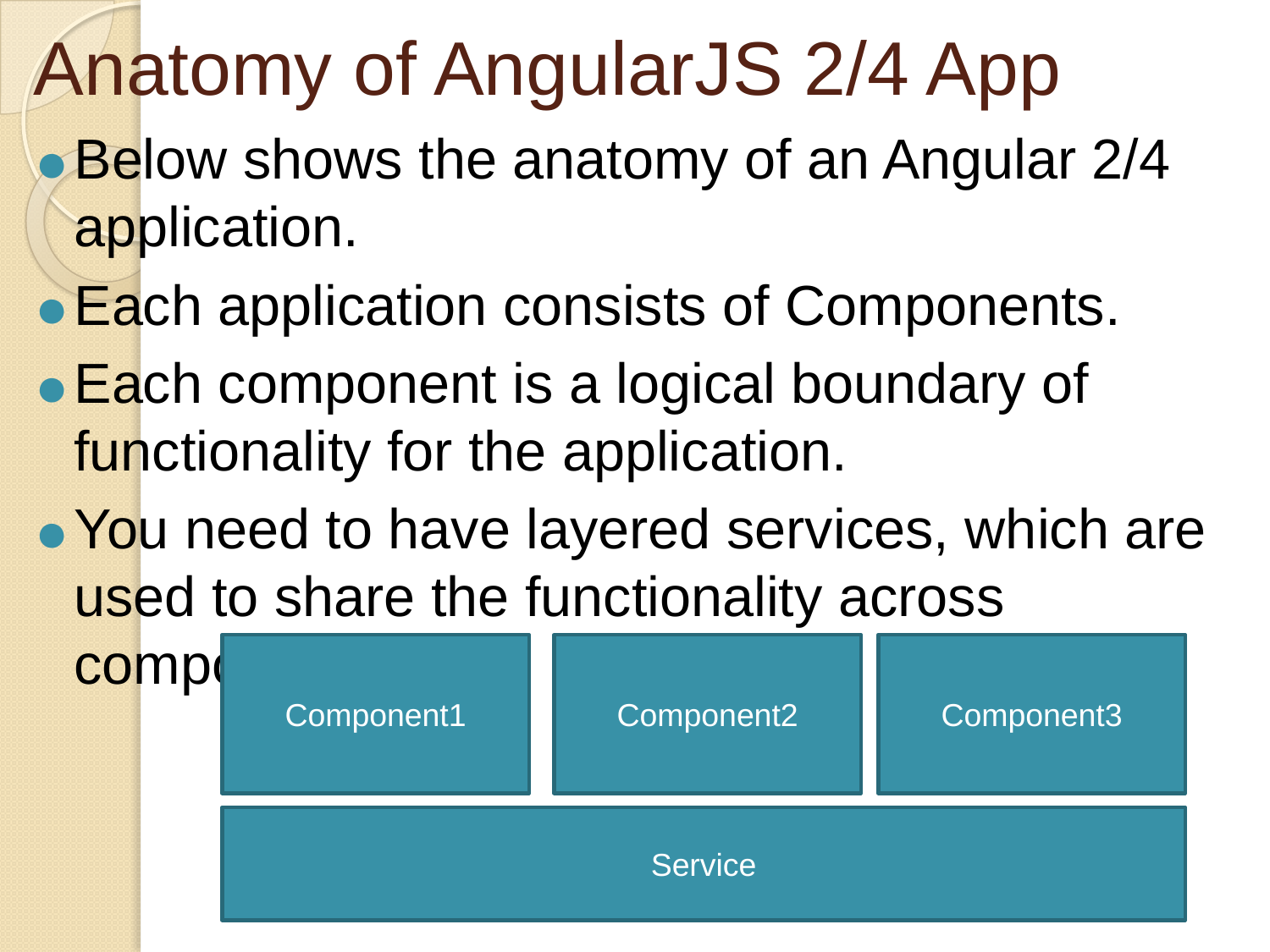

# Anatomy of AngularJS 2/4 App
Below shows the anatomy of an Angular 2/4 application.
Each application consists of Components.
Each component is a logical boundary of functionality for the application.
You need to have layered services, which are used to share the functionality across components.
Component1
Component2
Component3
Service